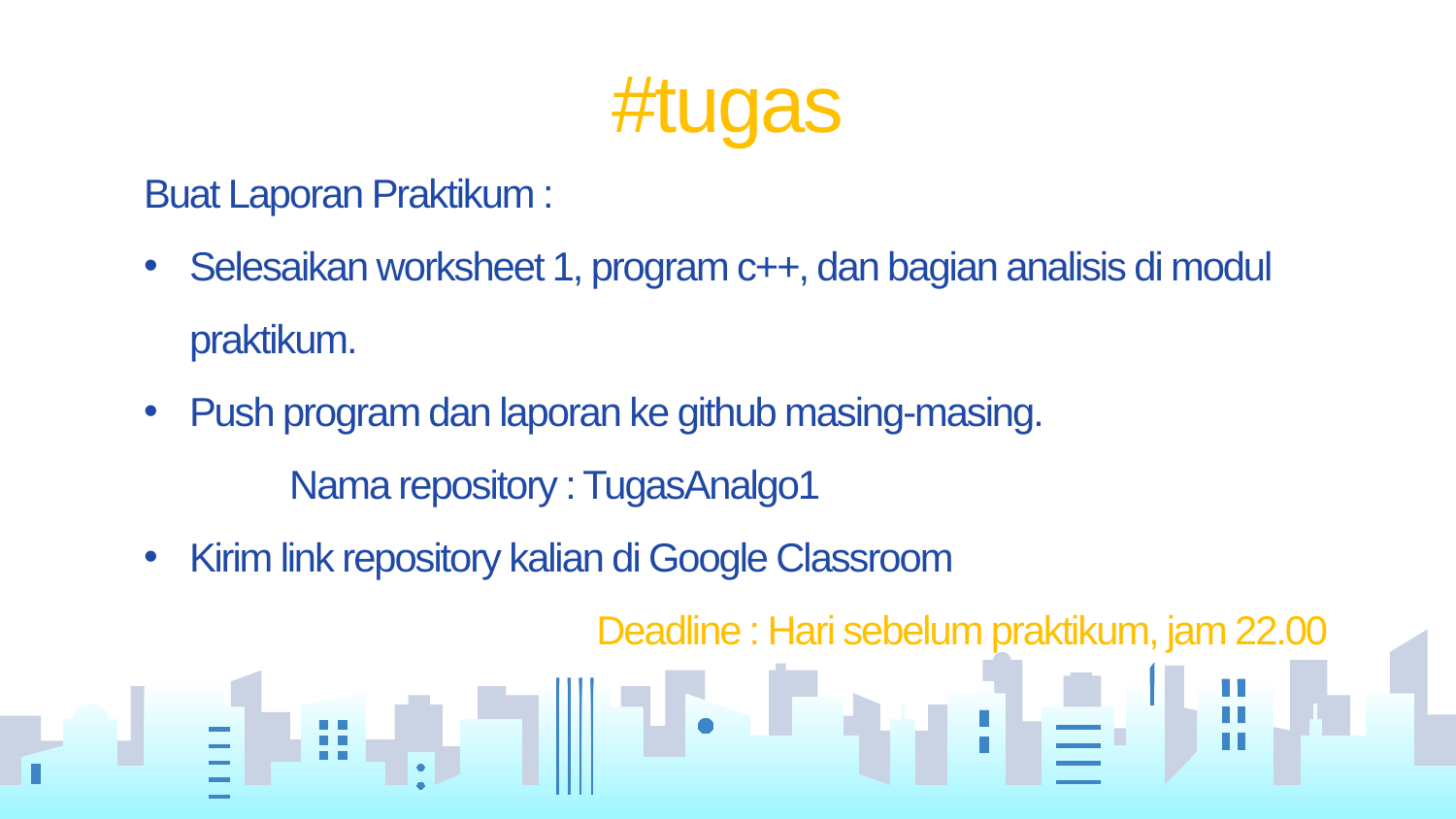

13
#tugas
Buat Laporan Praktikum :
Selesaikan worksheet 1, program c++, dan bagian analisis di modul praktikum.
Push program dan laporan ke github masing-masing.
	Nama repository : TugasAnalgo1
Kirim link repository kalian di Google Classroom
Deadline : Hari sebelum praktikum, jam 22.00